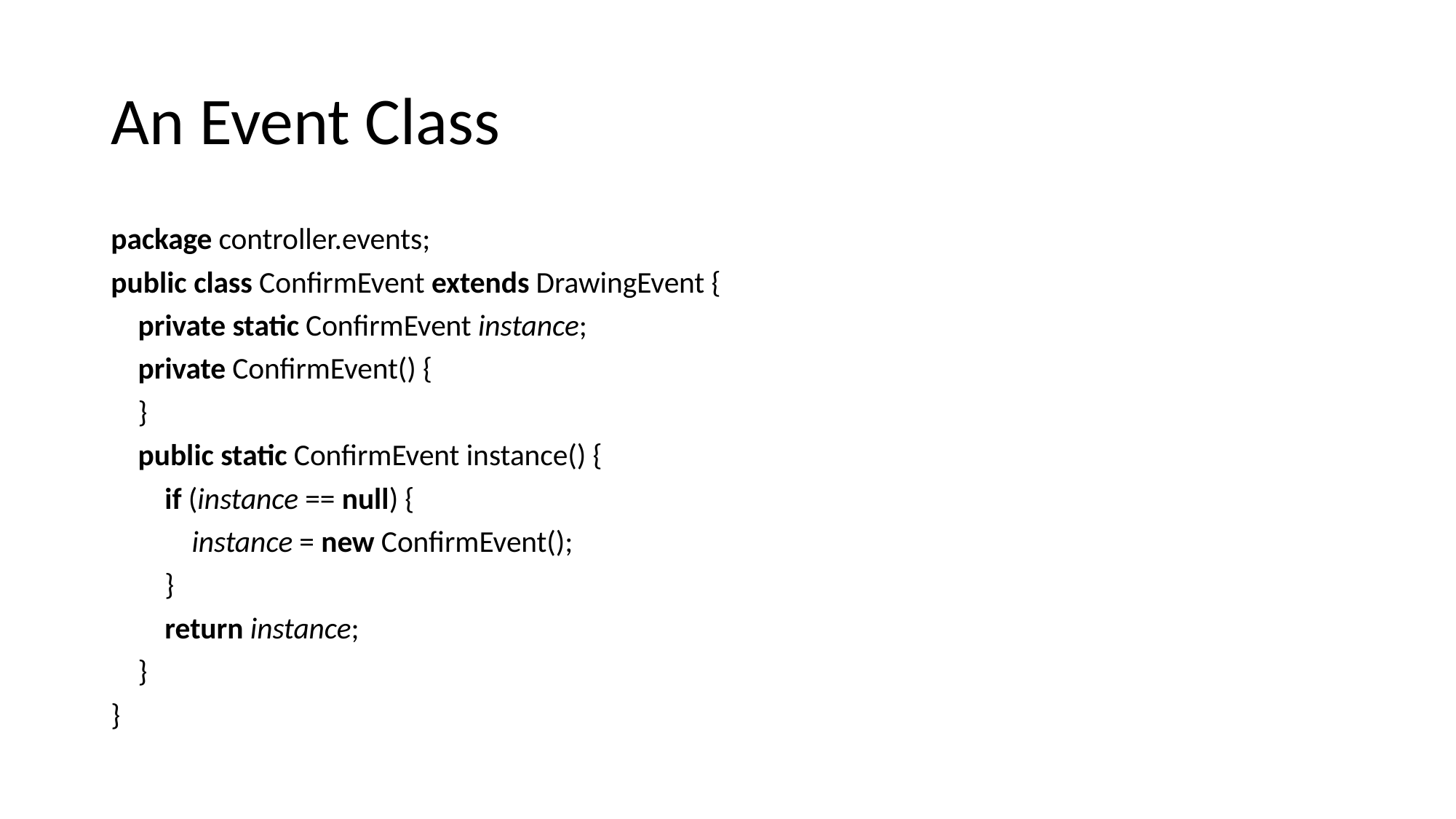

# An Event Class
package controller.events;
public class ConfirmEvent extends DrawingEvent {
    private static ConfirmEvent instance;
    private ConfirmEvent() {
    }
    public static ConfirmEvent instance() {
        if (instance == null) {
            instance = new ConfirmEvent();
        }
        return instance;
    }
}